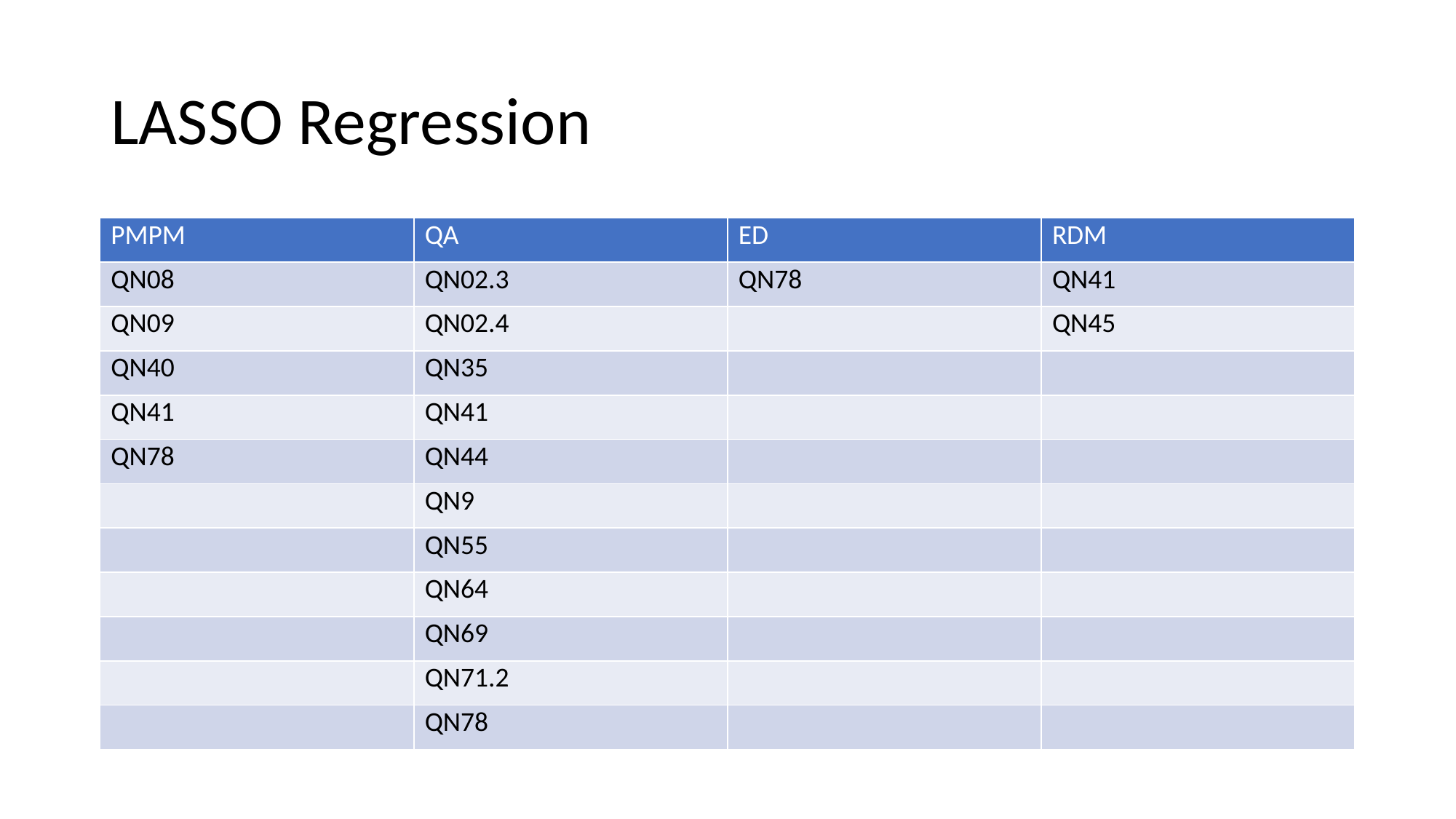

# LASSO Regression
| PMPM | QA | ED | RDM |
| --- | --- | --- | --- |
| QN08 | QN02.3 | QN78 | QN41 |
| QN09 | QN02.4 |  | QN45 |
| QN40 | QN35 |  |  |
| QN41 | QN41 |  |  |
| QN78 | QN44 |  |  |
|  | QN9 |  |  |
|  | QN55 |  |  |
|  | QN64 |  |  |
|  | QN69 |  |  |
|  | QN71.2 |  |  |
|  | QN78 |  |  |